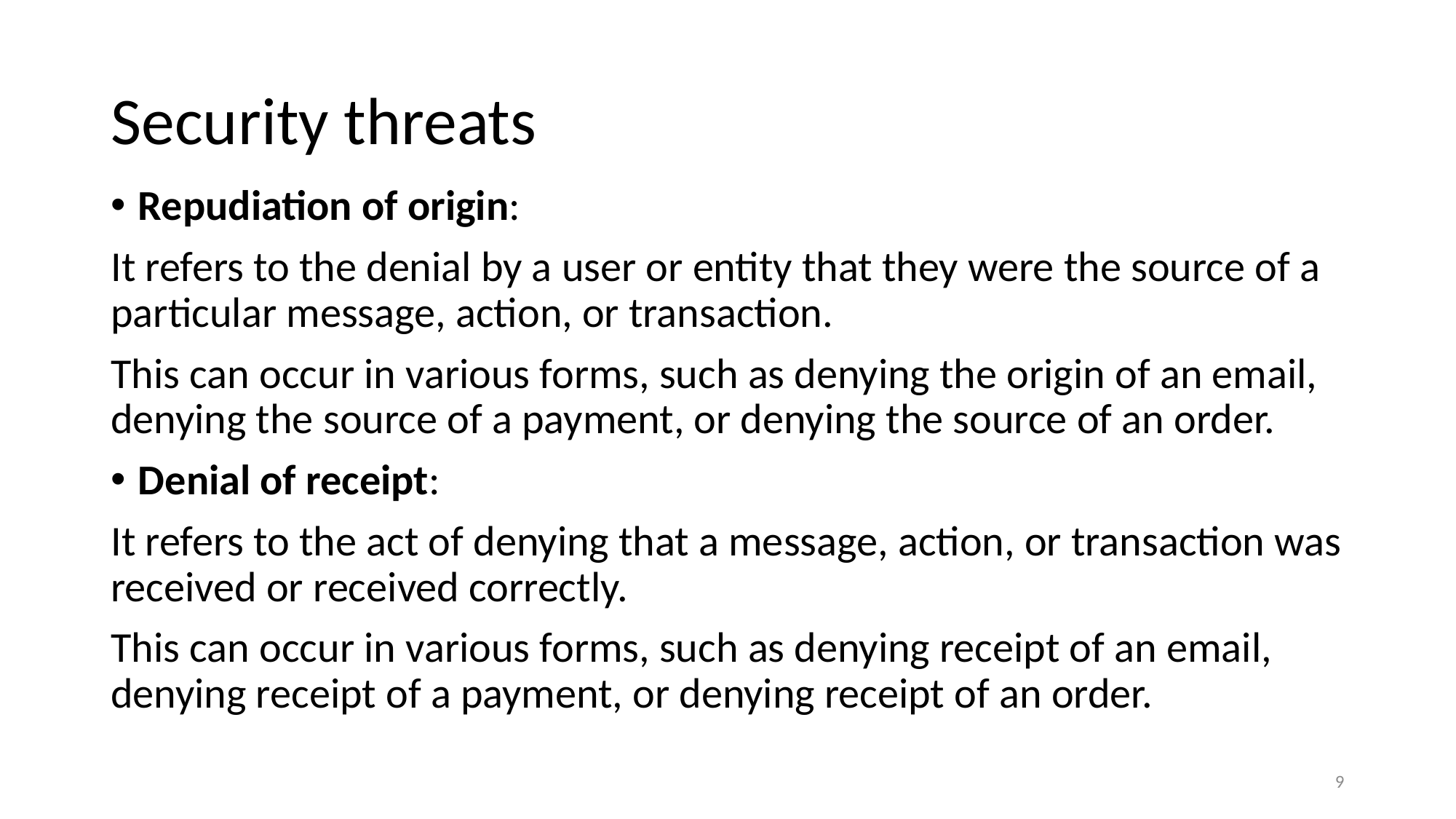

# Security threats
Repudiation of origin:
It refers to the denial by a user or entity that they were the source of a particular message, action, or transaction.
This can occur in various forms, such as denying the origin of an email, denying the source of a payment, or denying the source of an order.
Denial of receipt:
It refers to the act of denying that a message, action, or transaction was received or received correctly.
This can occur in various forms, such as denying receipt of an email, denying receipt of a payment, or denying receipt of an order.

9